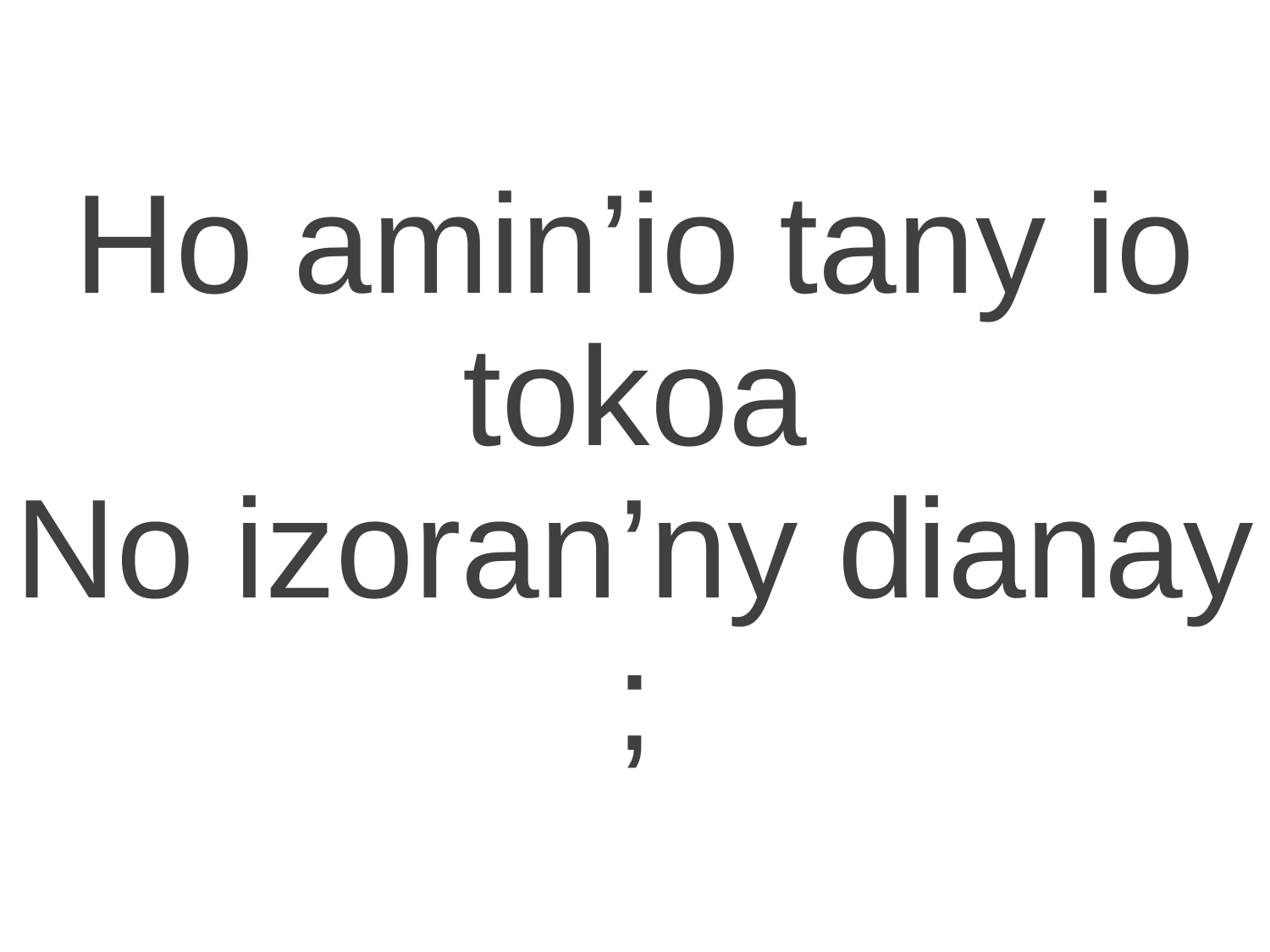

Ho amin’io tany io tokoa
No izoran’ny dianay ;